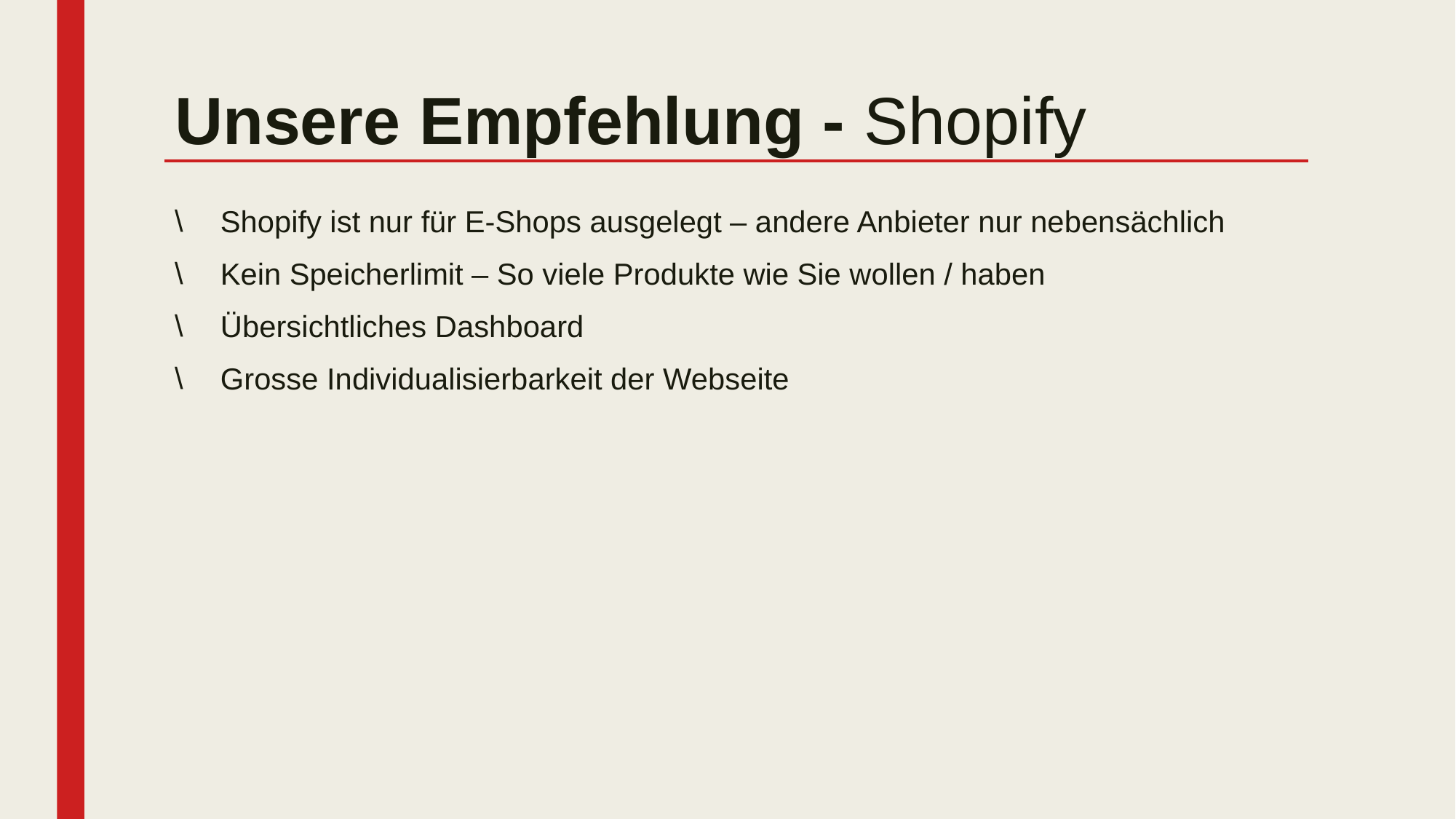

# Unsere Empfehlung - Shopify
Shopify ist nur für E-Shops ausgelegt – andere Anbieter nur nebensächlich
Kein Speicherlimit – So viele Produkte wie Sie wollen / haben
Übersichtliches Dashboard
Grosse Individualisierbarkeit der Webseite